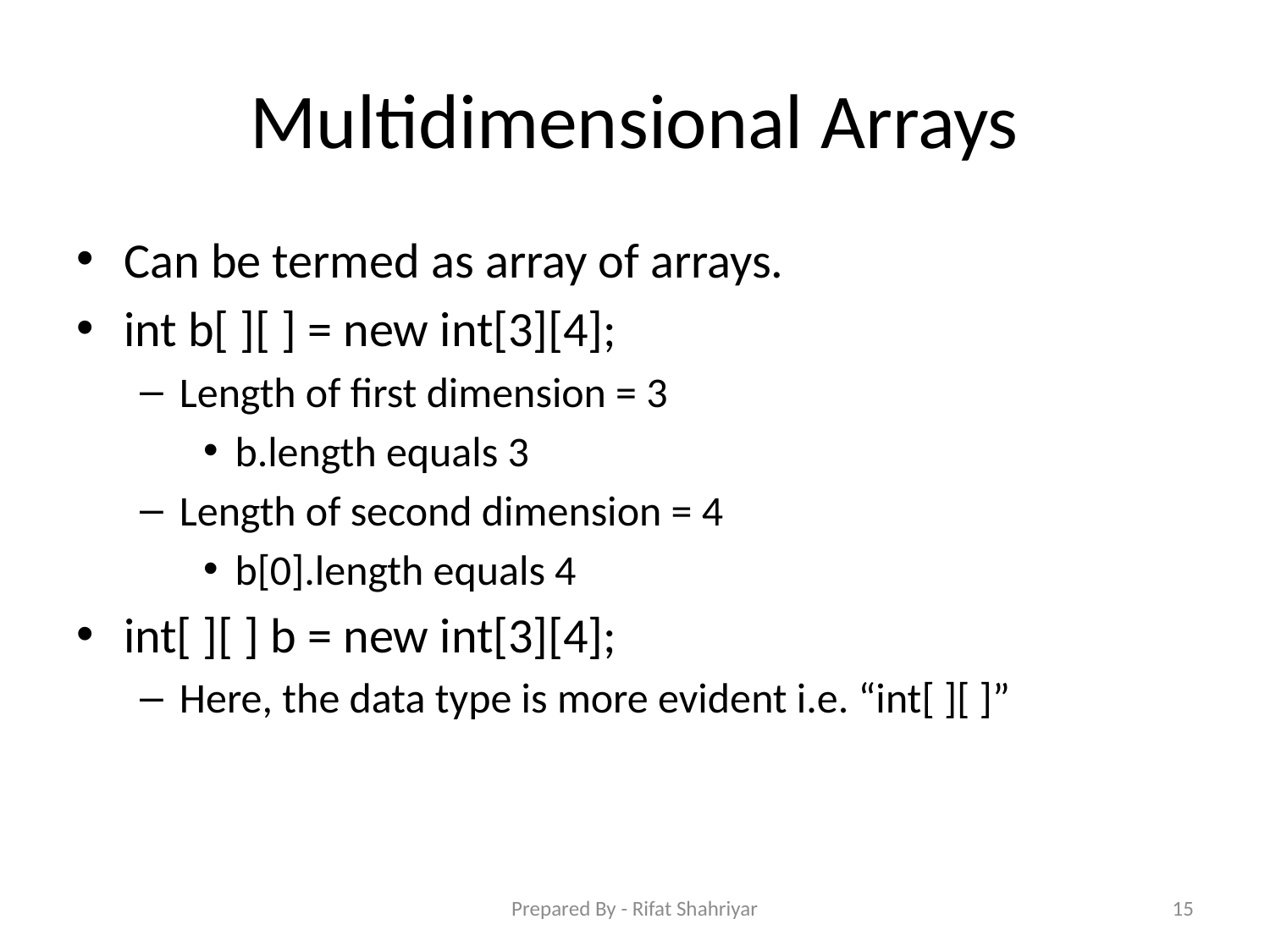

# Multidimensional Arrays
Can be termed as array of arrays.
int b[ ][ ] = new int[3][4];
Length of first dimension = 3
b.length equals 3
Length of second dimension = 4
b[0].length equals 4
int[ ][ ] b = new int[3][4];
Here, the data type is more evident i.e. “int[ ][ ]”
Prepared By - Rifat Shahriyar
15